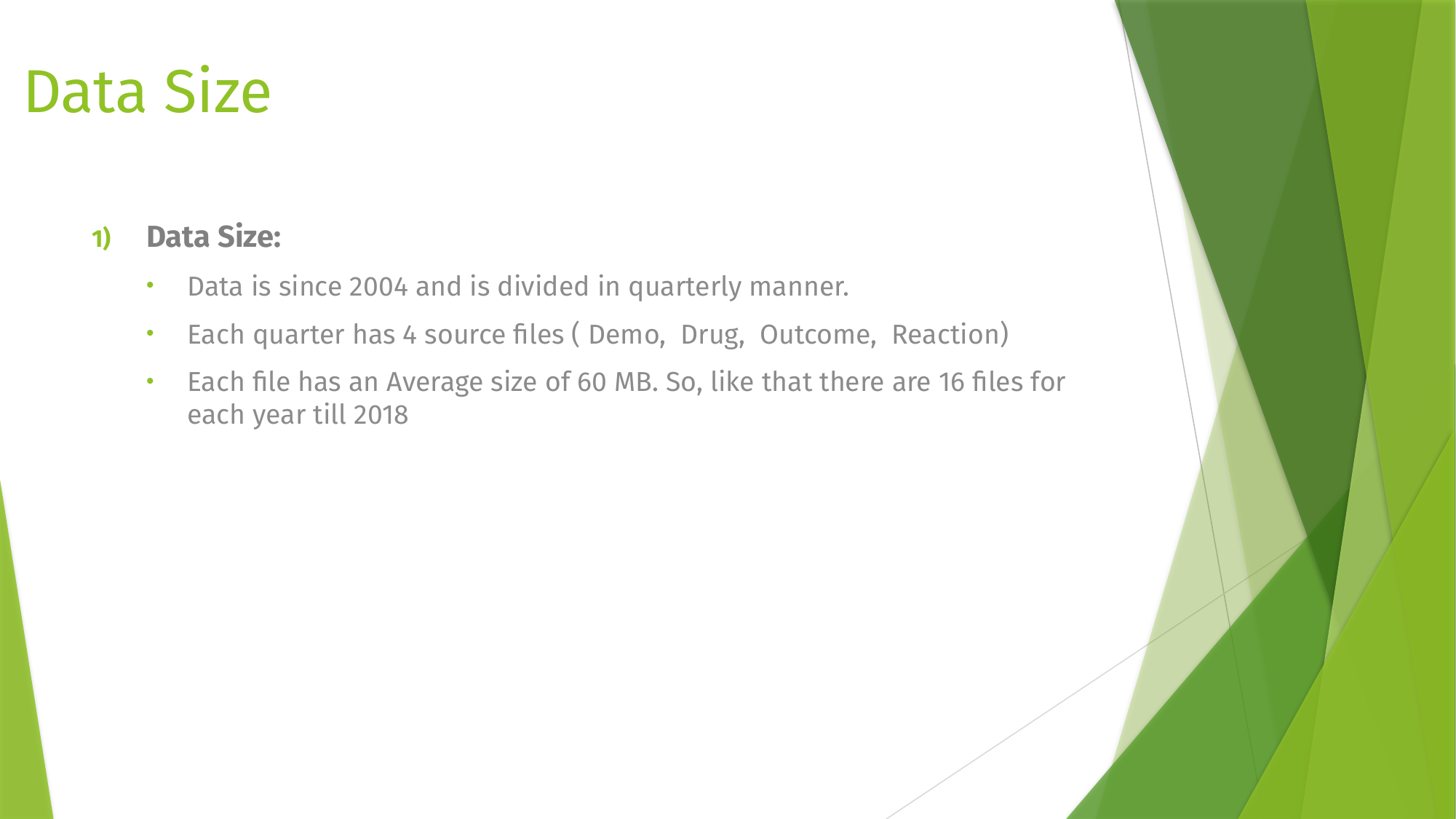

# Data Size
Data Size:
Data is since 2004 and is divided in quarterly manner.
Each quarter has 4 source files ( Demo,  Drug,  Outcome,  Reaction)
Each file has an Average size of 60 MB. So, like that there are 16 files for each year till 2018